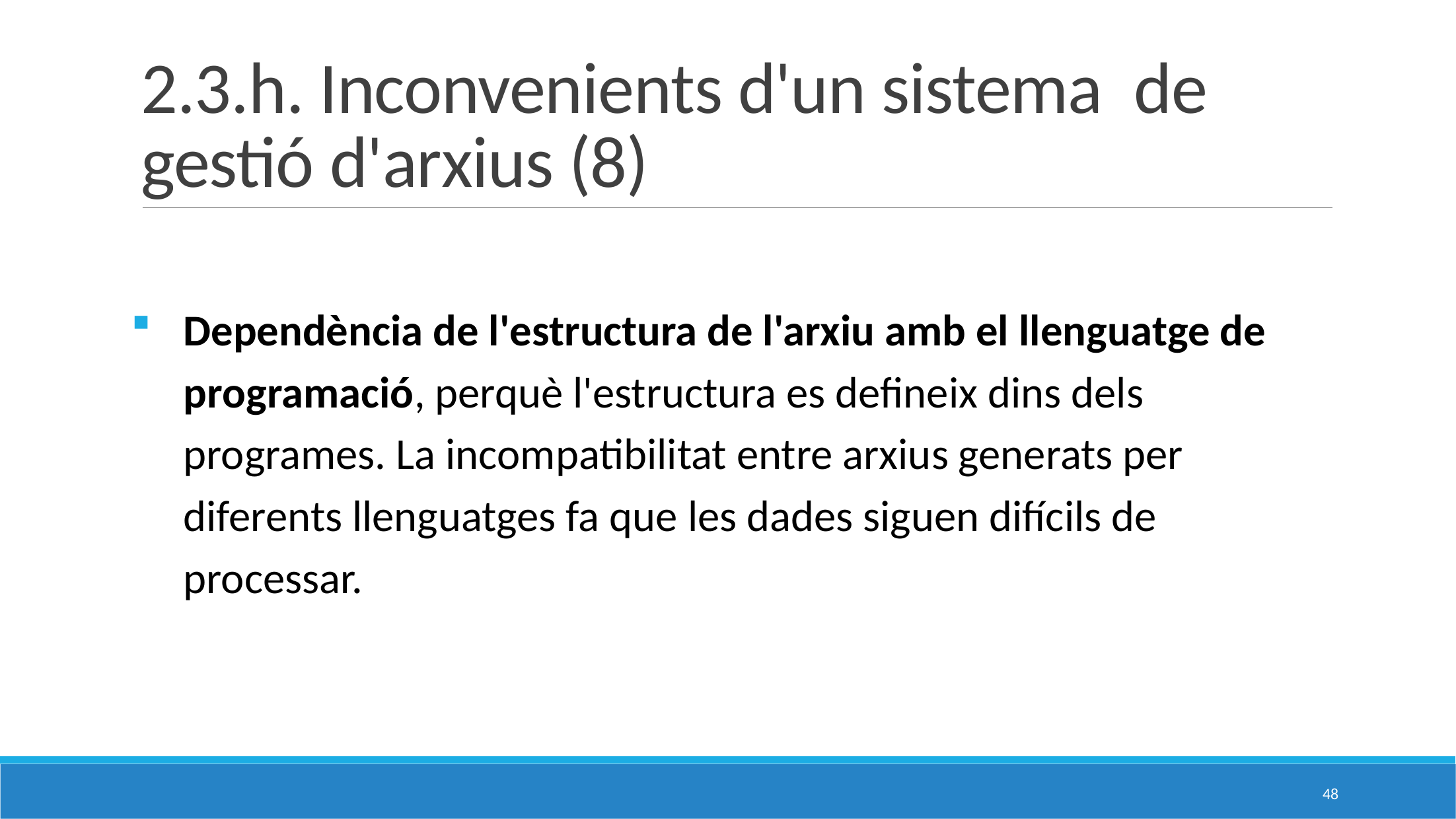

# 2.3.h. Inconvenients d'un sistema  de gestió d'arxius (8)

Dependència de l'estructura de l'arxiu amb el llenguatge de programació, perquè l'estructura es defineix dins dels programes. La incompatibilitat entre arxius generats per diferents llenguatges fa que les dades siguen difícils de processar.

48